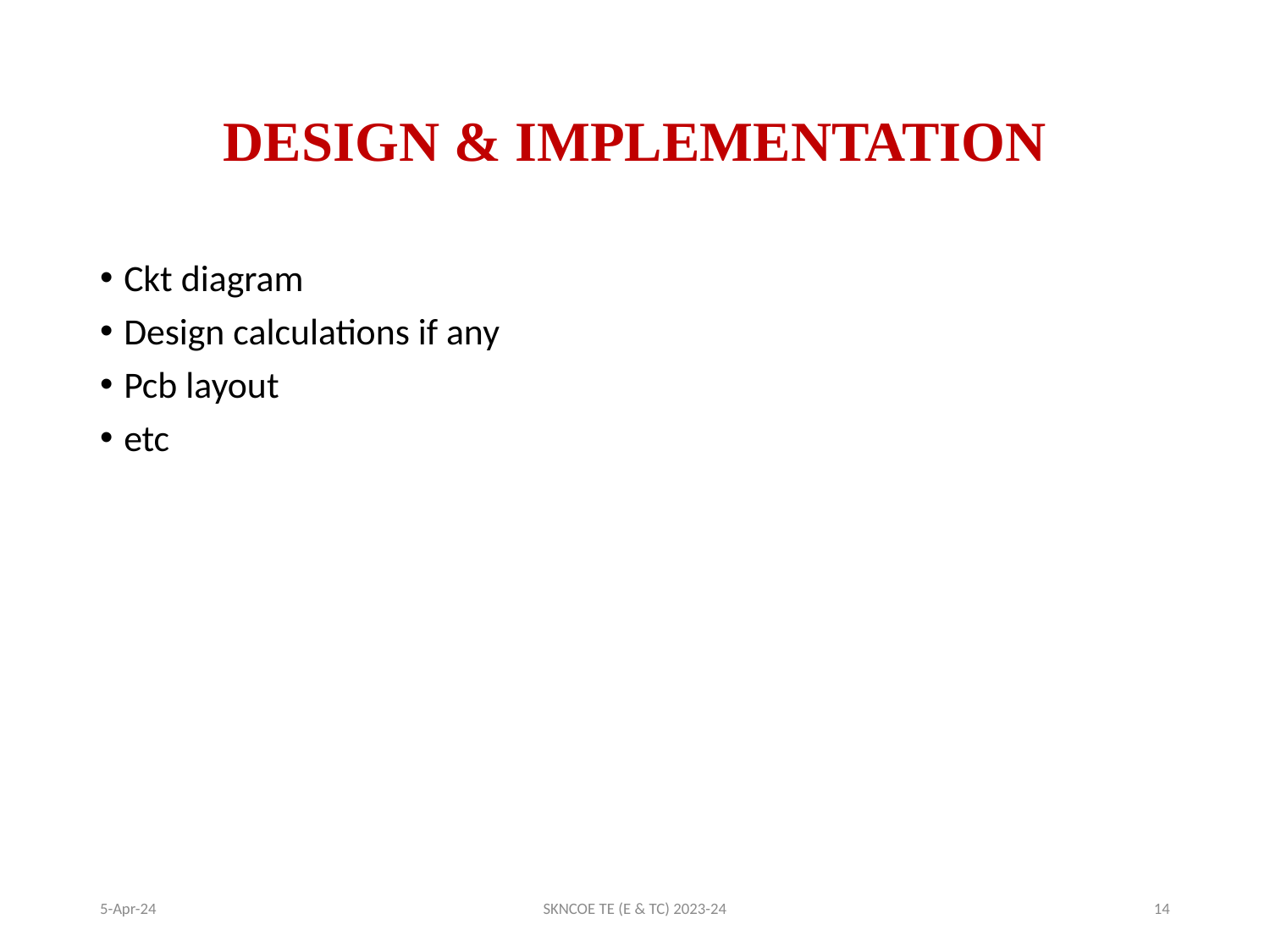

# DESIGN & IMPLEMENTATION
Ckt diagram
Design calculations if any
Pcb layout
etc
5-Apr-24
SKNCOE TE (E & TC) 2023-24
14